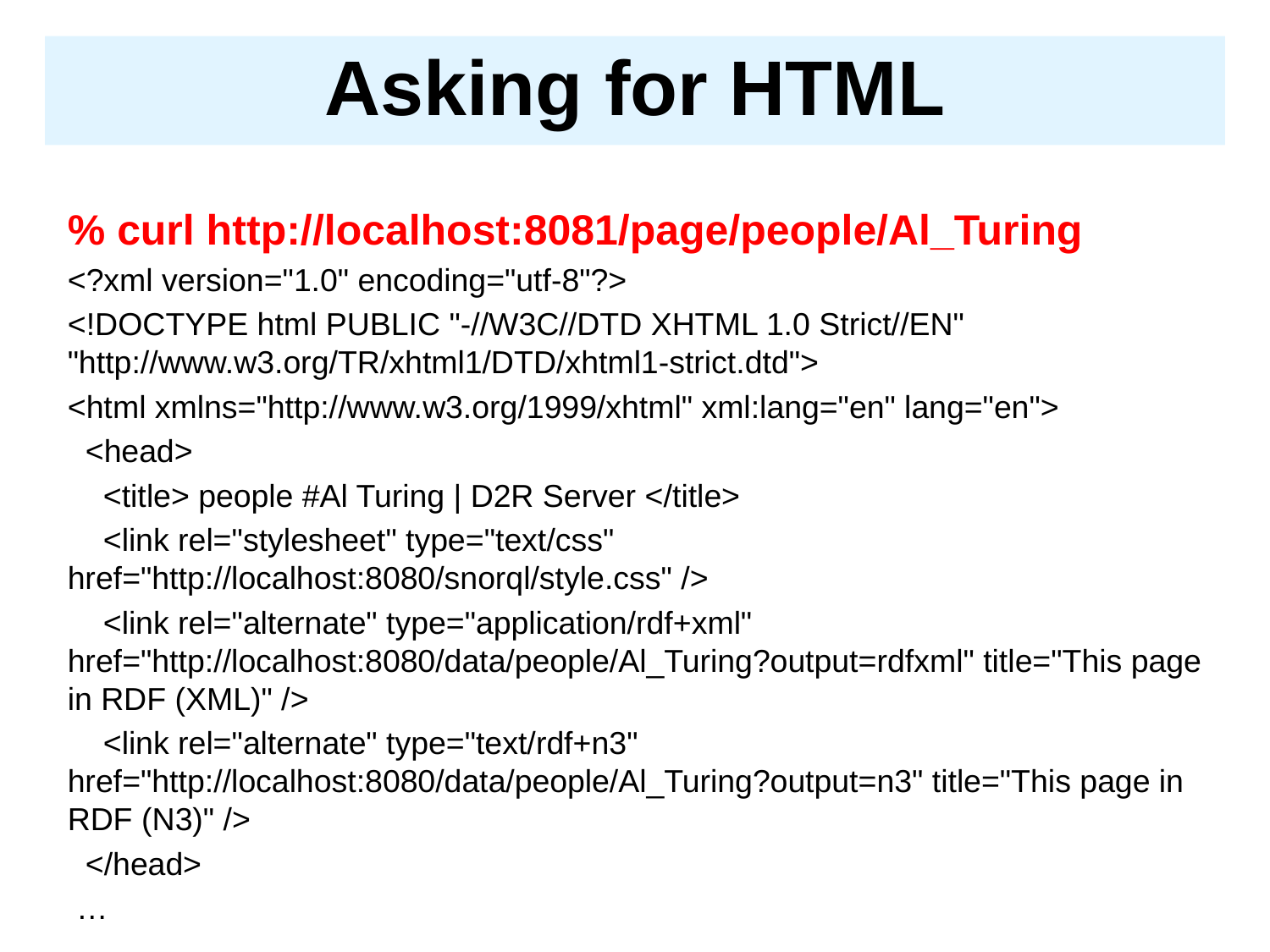

# Asking for HTML
% curl http://localhost:8081/page/people/Al_Turing
<?xml version="1.0" encoding="utf-8"?>
<!DOCTYPE html PUBLIC "-//W3C//DTD XHTML 1.0 Strict//EN" "http://www.w3.org/TR/xhtml1/DTD/xhtml1-strict.dtd">
<html xmlns="http://www.w3.org/1999/xhtml" xml:lang="en" lang="en">
  <head>
    <title> people #Al Turing | D2R Server </title>
    <link rel="stylesheet" type="text/css" href="http://localhost:8080/snorql/style.css" />
    <link rel="alternate" type="application/rdf+xml" href="http://localhost:8080/data/people/Al_Turing?output=rdfxml" title="This page in RDF (XML)" />
    <link rel="alternate" type="text/rdf+n3" href="http://localhost:8080/data/people/Al_Turing?output=n3" title="This page in RDF (N3)" />
  </head>
 …